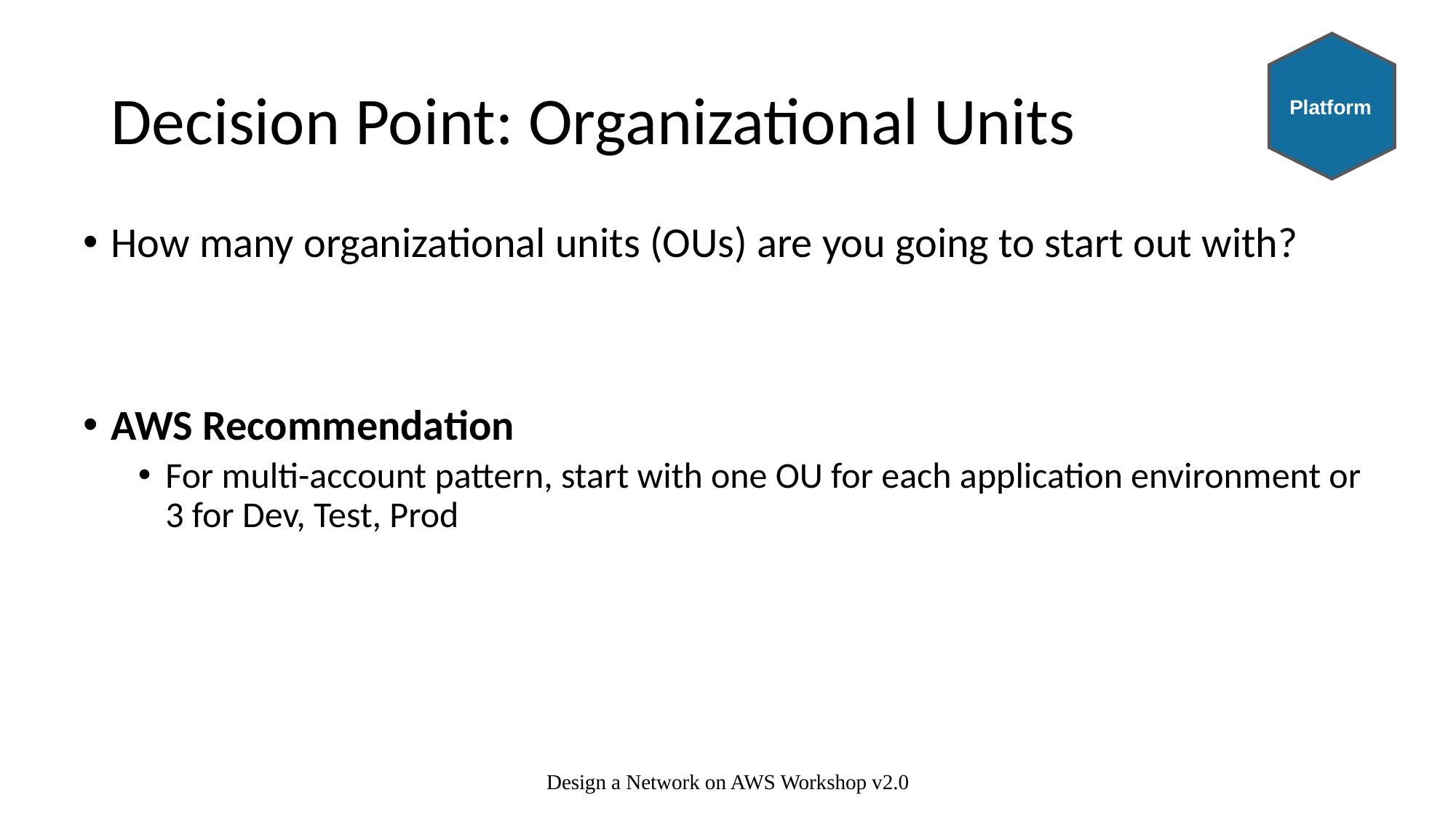

Platform
# Decision Point: Organizational Units

How many organizational units (OUs) are you going to start out with?

AWS Recommendation
For multi-account pattern, start with one OU for each application environment or 3 for Dev, Test, Prod

Design a Network on AWS Workshop v2.0